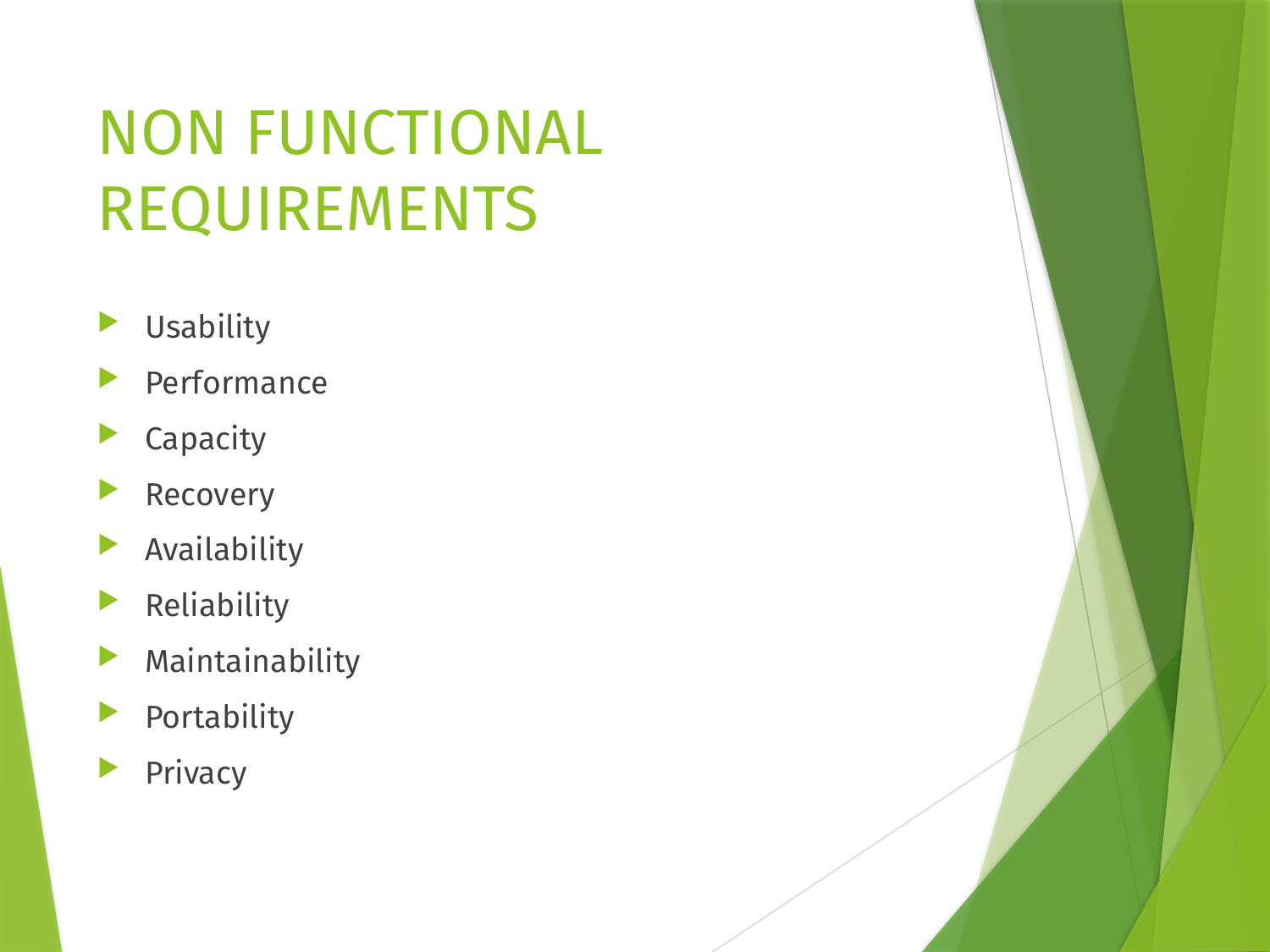

# NON FUNCTIONAL REQUIREMENTS
Usability
Performance
Capacity
Recovery
Availability
Reliability
Maintainability
Portability
Privacy